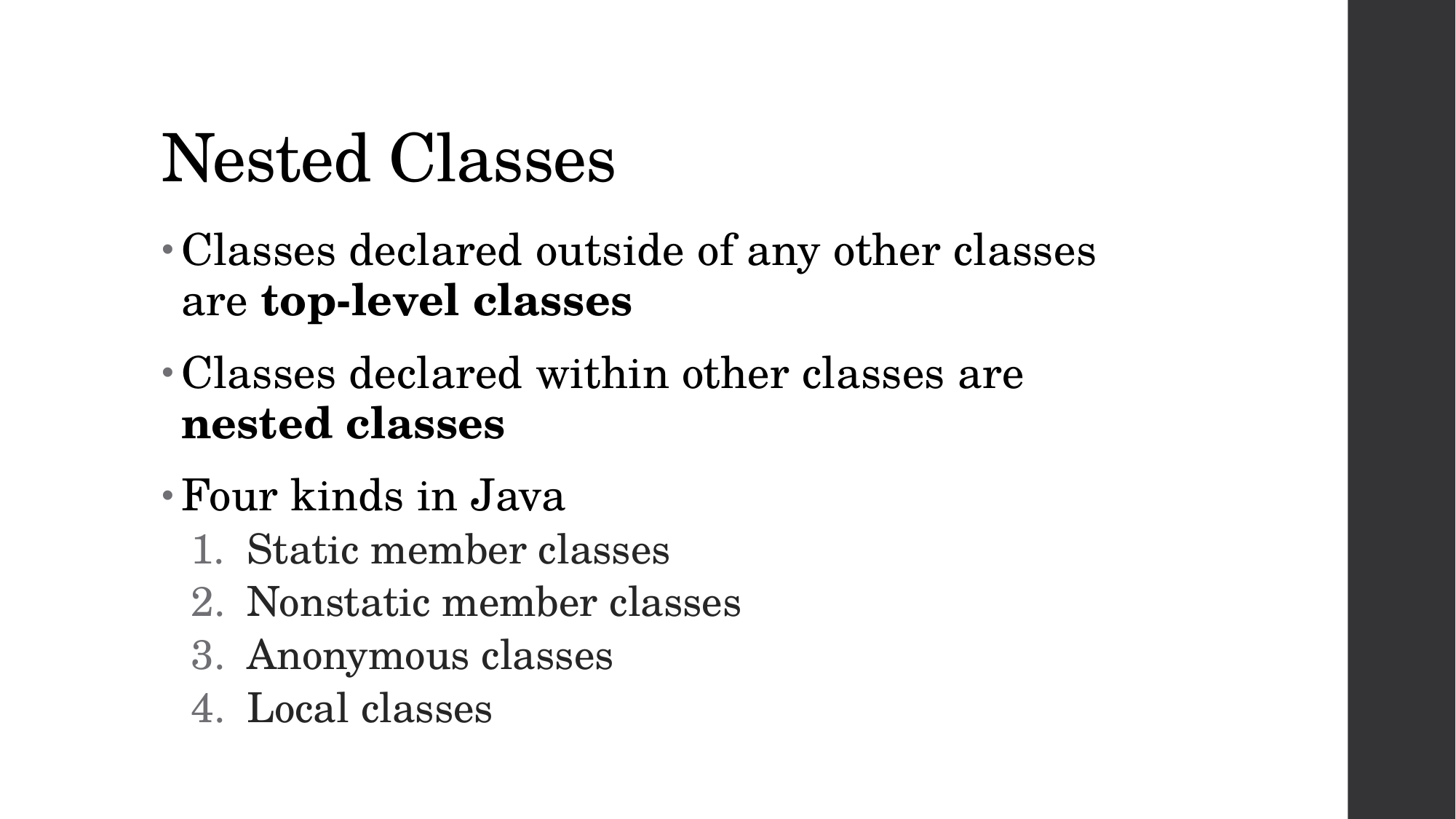

# Nested Classes
Classes declared outside of any other classes are top-level classes
Classes declared within other classes are nested classes
Four kinds in Java
Static member classes
Nonstatic member classes
Anonymous classes
Local classes